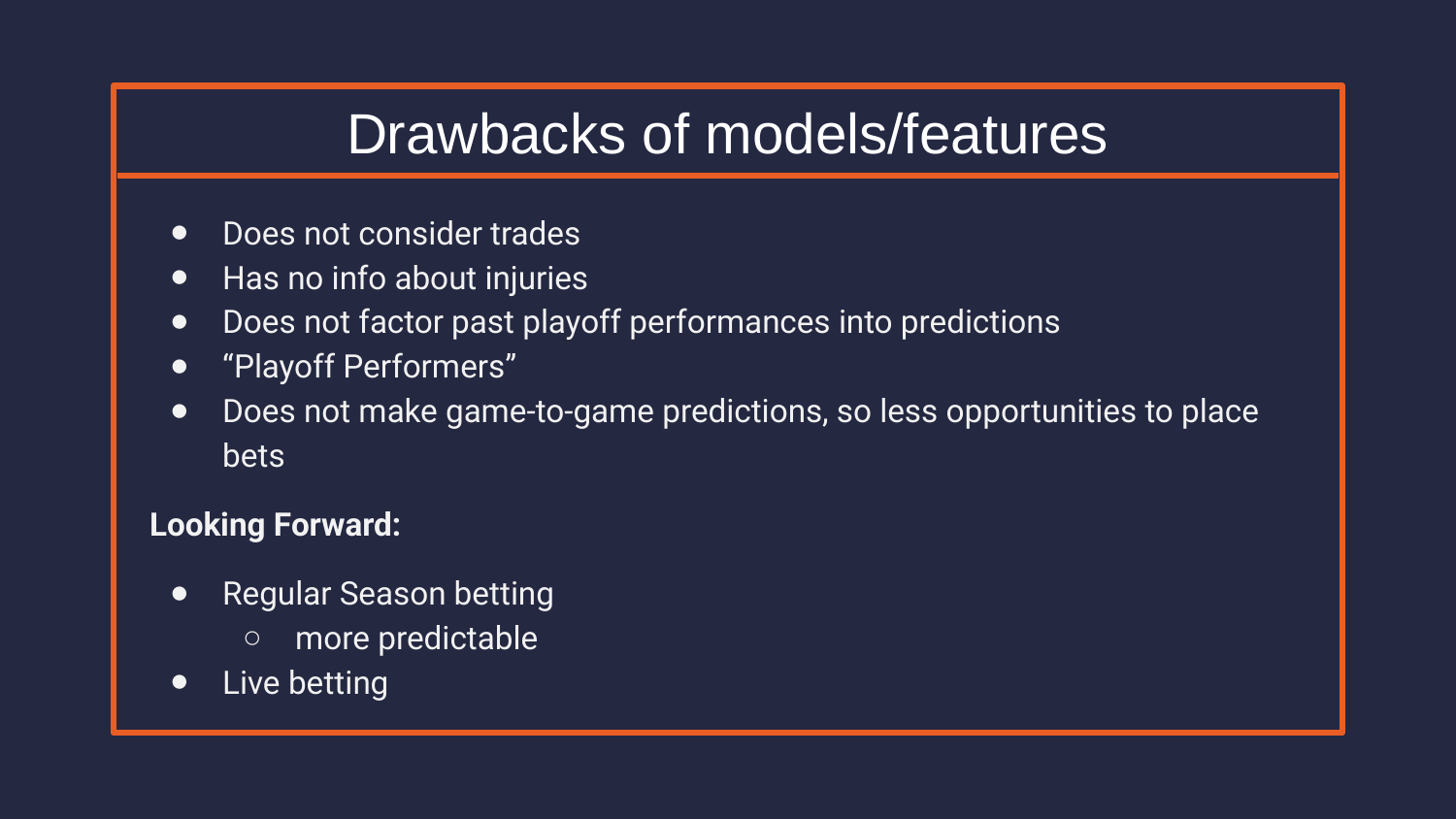

# Drawbacks of models/features
Does not consider trades
Has no info about injuries
Does not factor past playoff performances into predictions
“Playoff Performers”
Does not make game-to-game predictions, so less opportunities to place bets
Looking Forward:
Regular Season betting
more predictable
Live betting